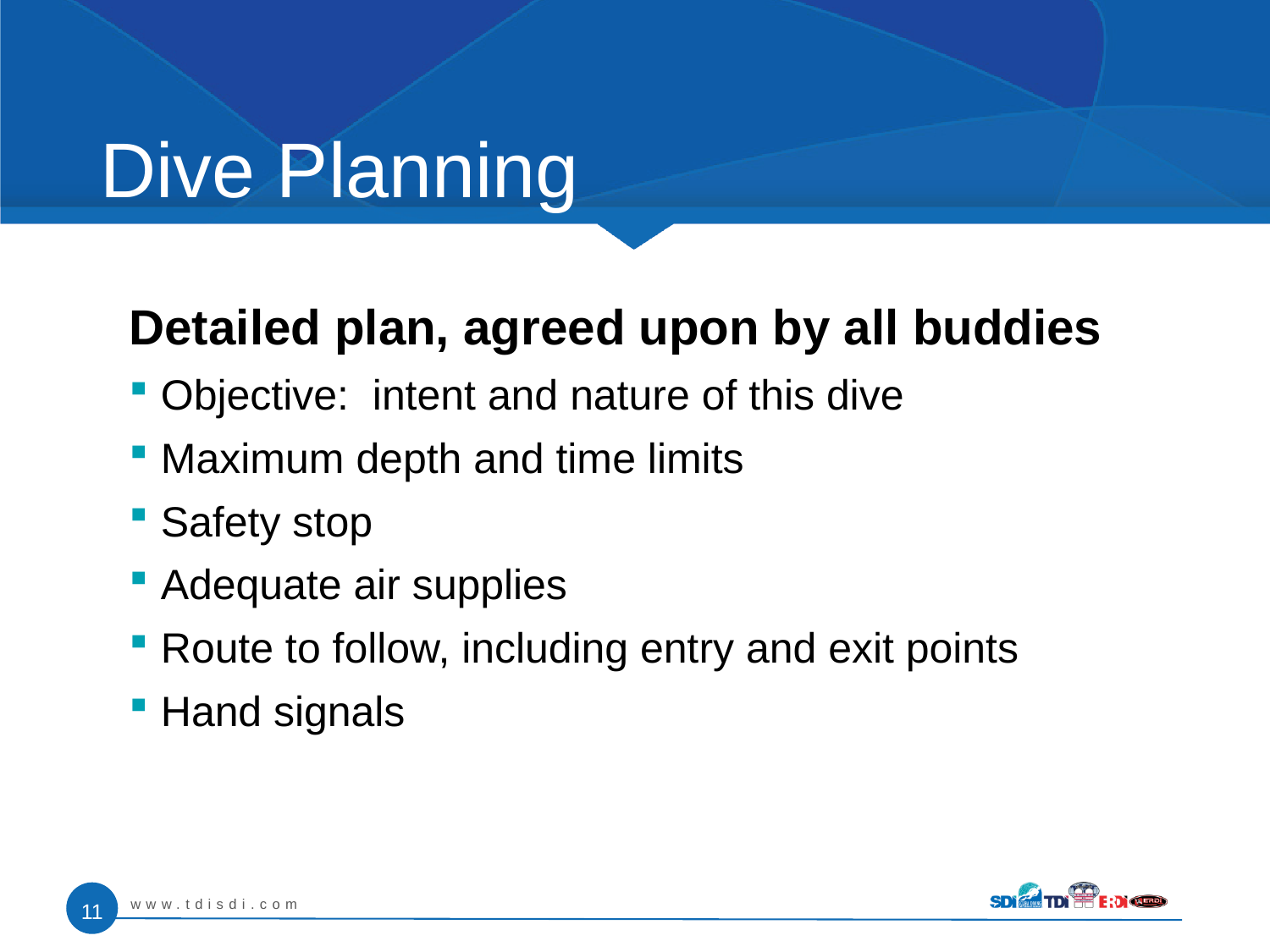

# Dive Planning
Detailed plan, agreed upon by all buddies
Objective:  intent and nature of this dive
Maximum depth and time limits
Safety stop
Adequate air supplies
Route to follow, including entry and exit points
Hand signals
www.tdisdi.com
11